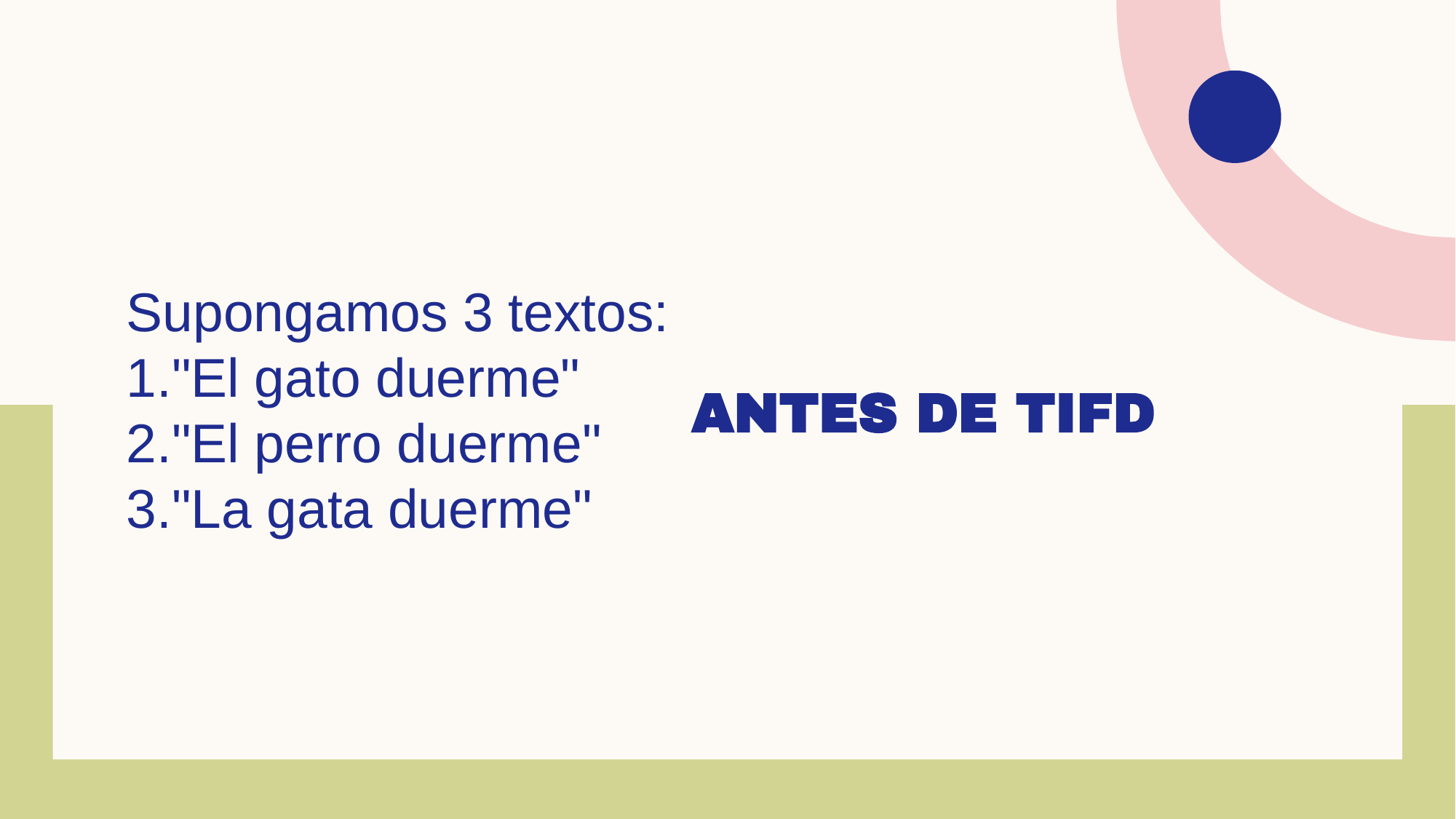

# Antes de tifd
Supongamos 3 textos:
"El gato duerme"
"El perro duerme"
"La gata duerme"